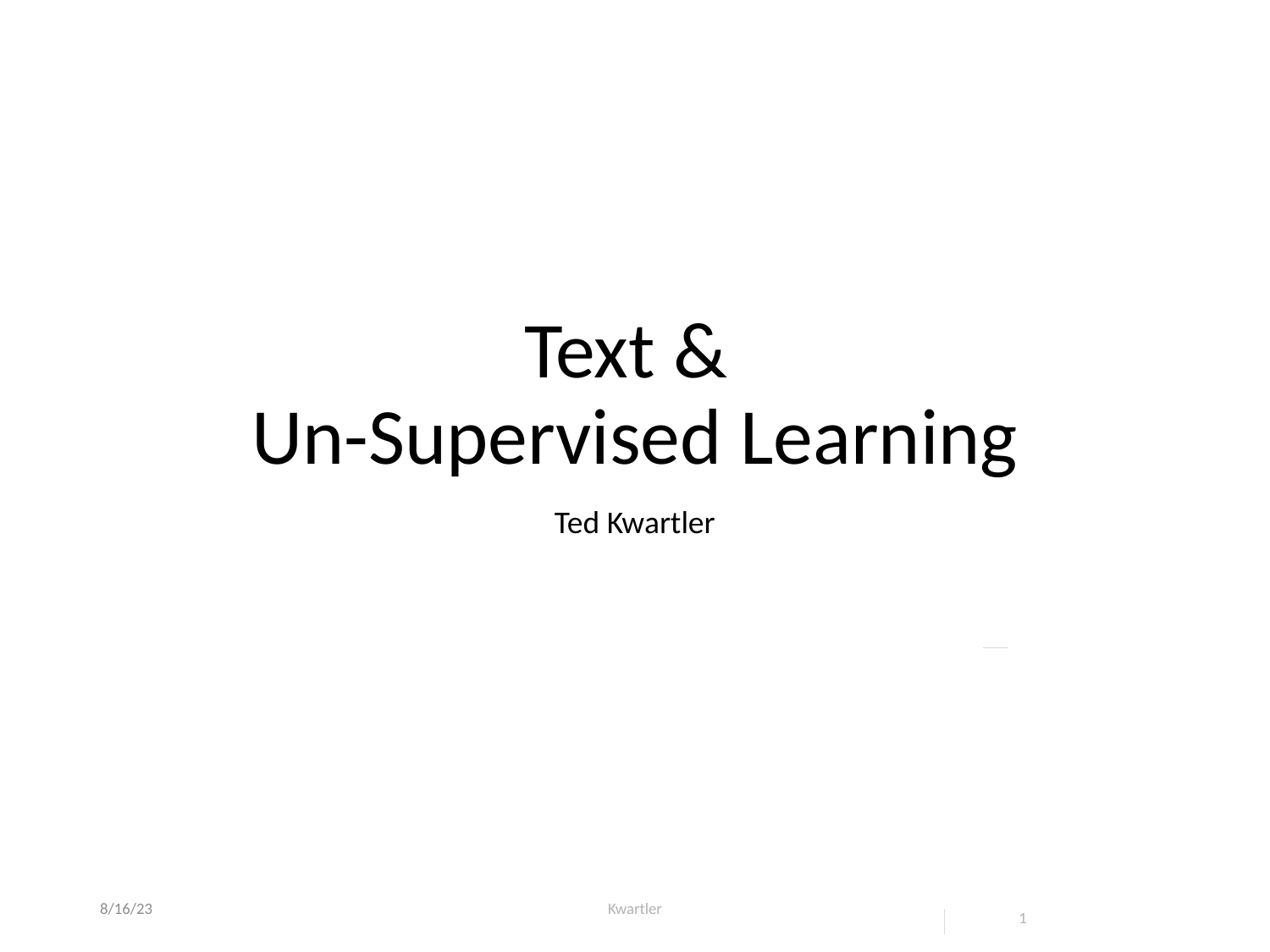

# Text & Un-Supervised Learning
Ted Kwartler
8/16/23
Kwartler
1